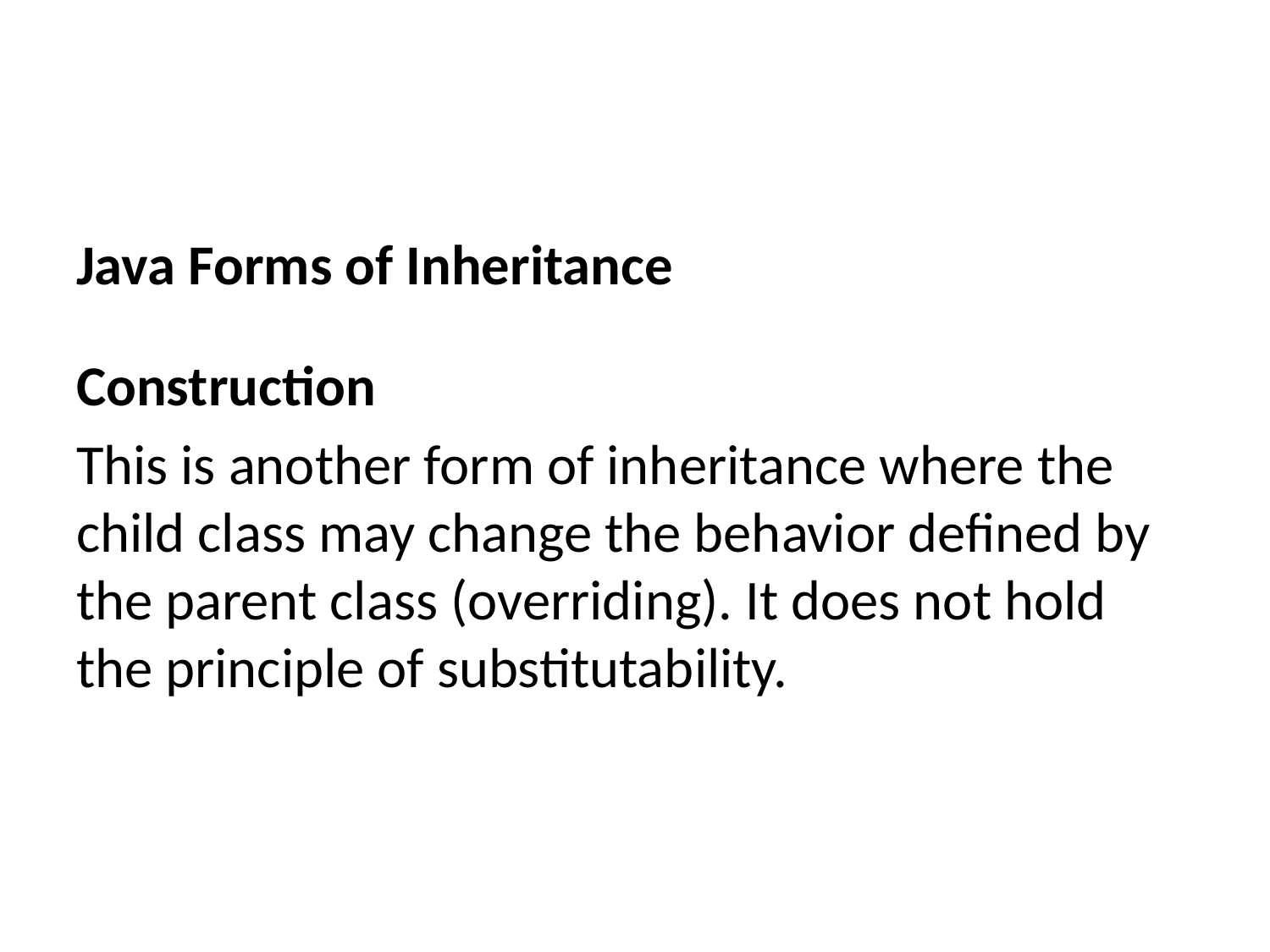

Java Forms of Inheritance
Construction
This is another form of inheritance where the child class may change the behavior defined by the parent class (overriding). It does not hold the principle of substitutability.